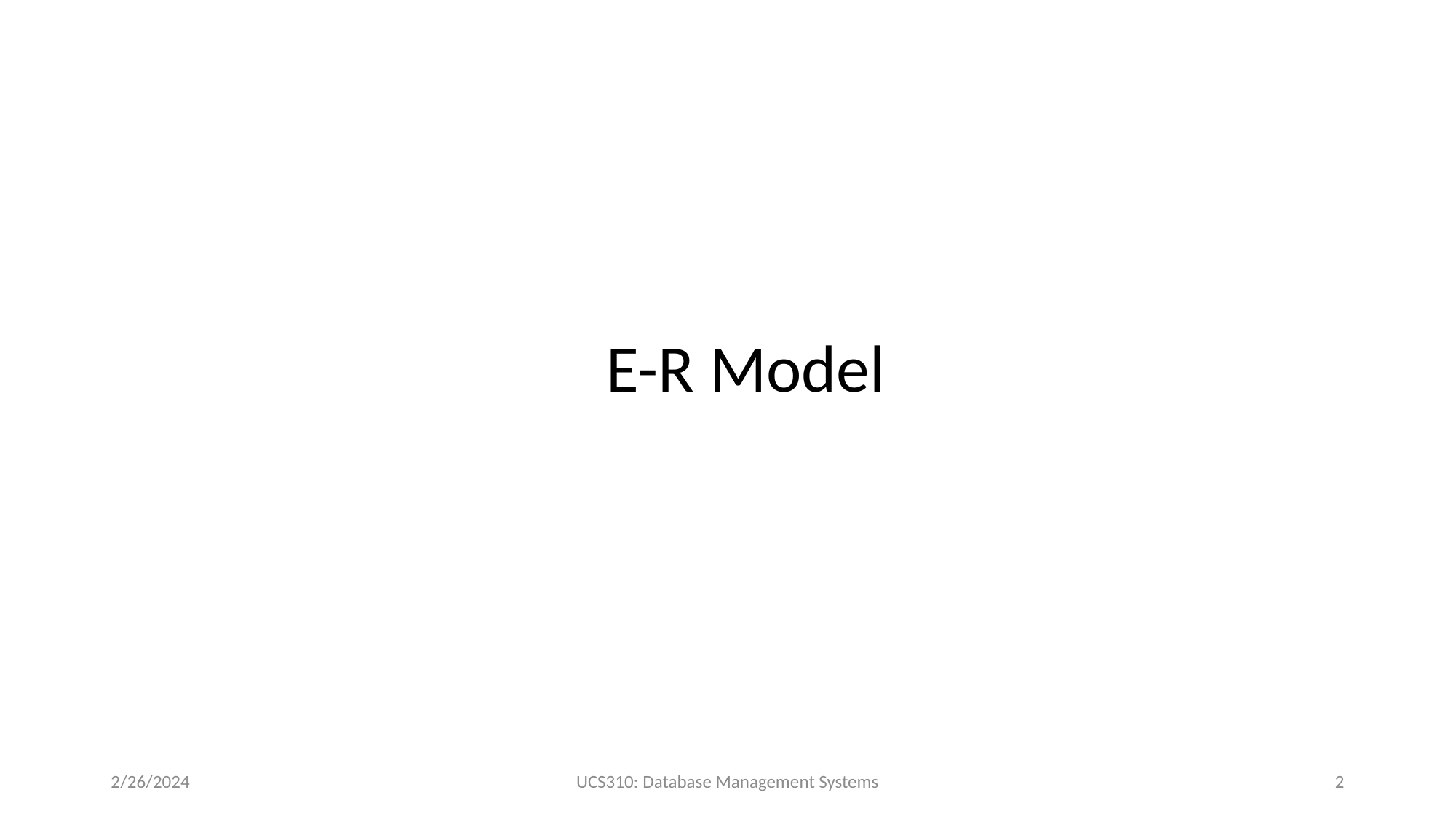

# E-R Model
2/26/2024
UCS310: Database Management Systems
2